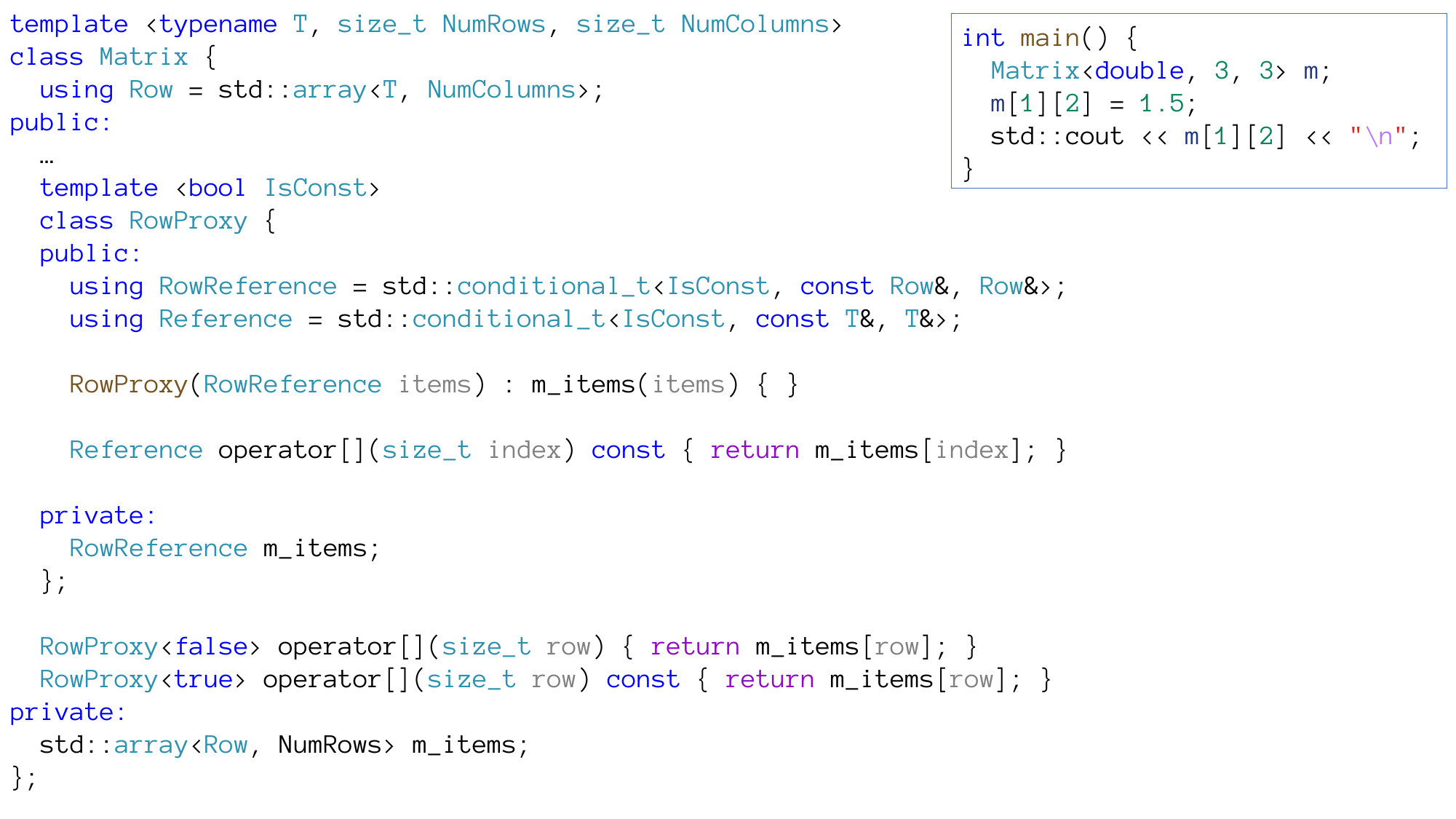

template <typename T, size_t NumRows, size_t NumColumns>
class Matrix {
  using Row = std::array<T, NumColumns>;
public:
  …
  template <bool IsConst>
  class RowProxy {
  public:
    using RowReference = std::conditional_t<IsConst, const Row&, Row&>;
    using Reference = std::conditional_t<IsConst, const T&, T&>;

    RowProxy(RowReference items) : m_items(items) { }

    Reference operator[](size_t index) const { return m_items[index]; }
  private:
    RowReference m_items;
  };
  RowProxy<false> operator[](size_t row) { return m_items[row]; }
  RowProxy<true> operator[](size_t row) const { return m_items[row]; }
private:
  std::array<Row, NumRows> m_items;
};
int main() {
  Matrix<double, 3, 3> m;
  m[1][2] = 1.5;
  std::cout << m[1][2] << "\n";
}